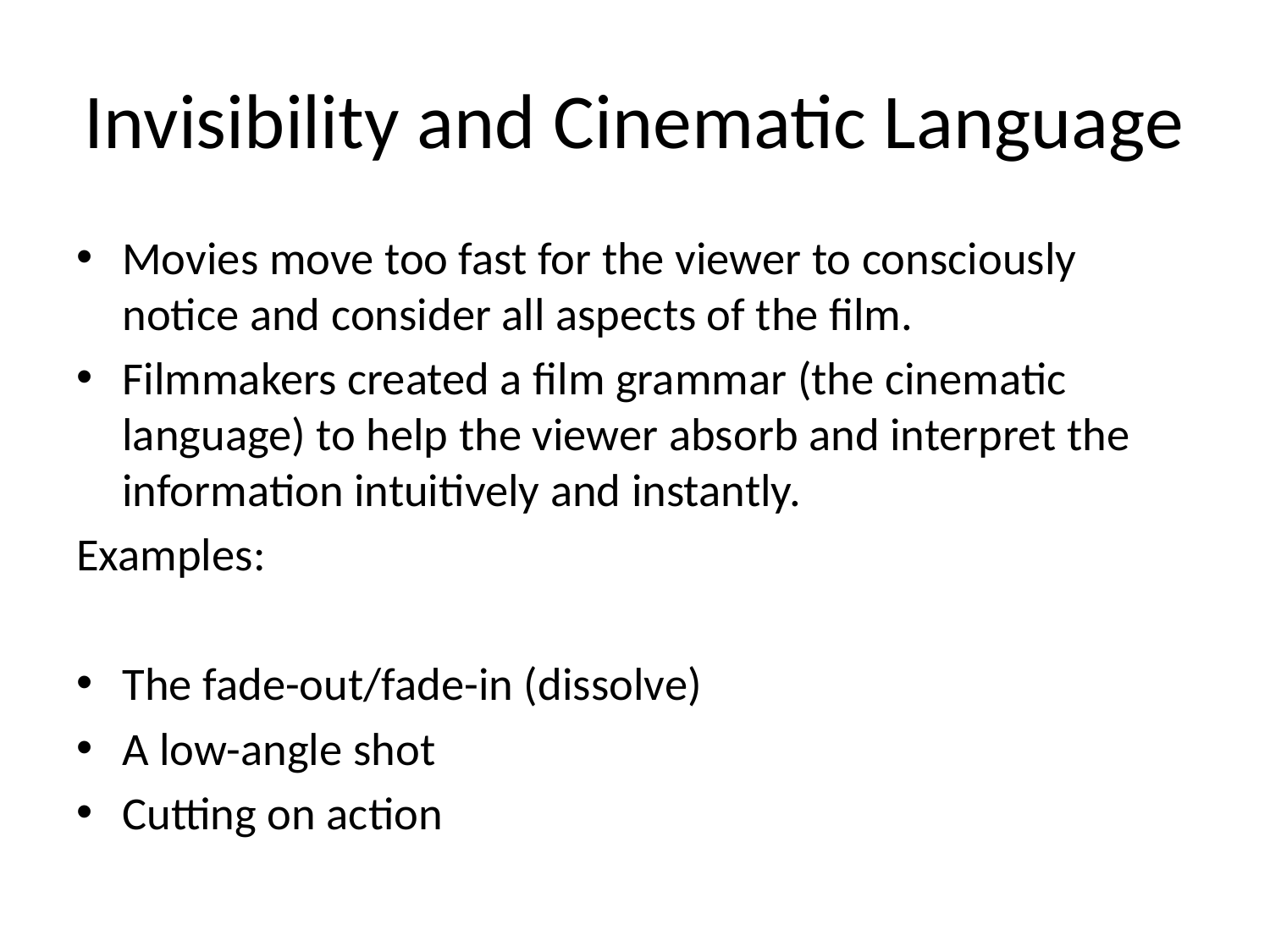

# Invisibility and Cinematic Language
Movies move too fast for the viewer to consciously notice and consider all aspects of the film.
Filmmakers created a film grammar (the cinematic language) to help the viewer absorb and interpret the information intuitively and instantly.
Examples:

The fade-out/fade-in (dissolve)
A low-angle shot
Cutting on action